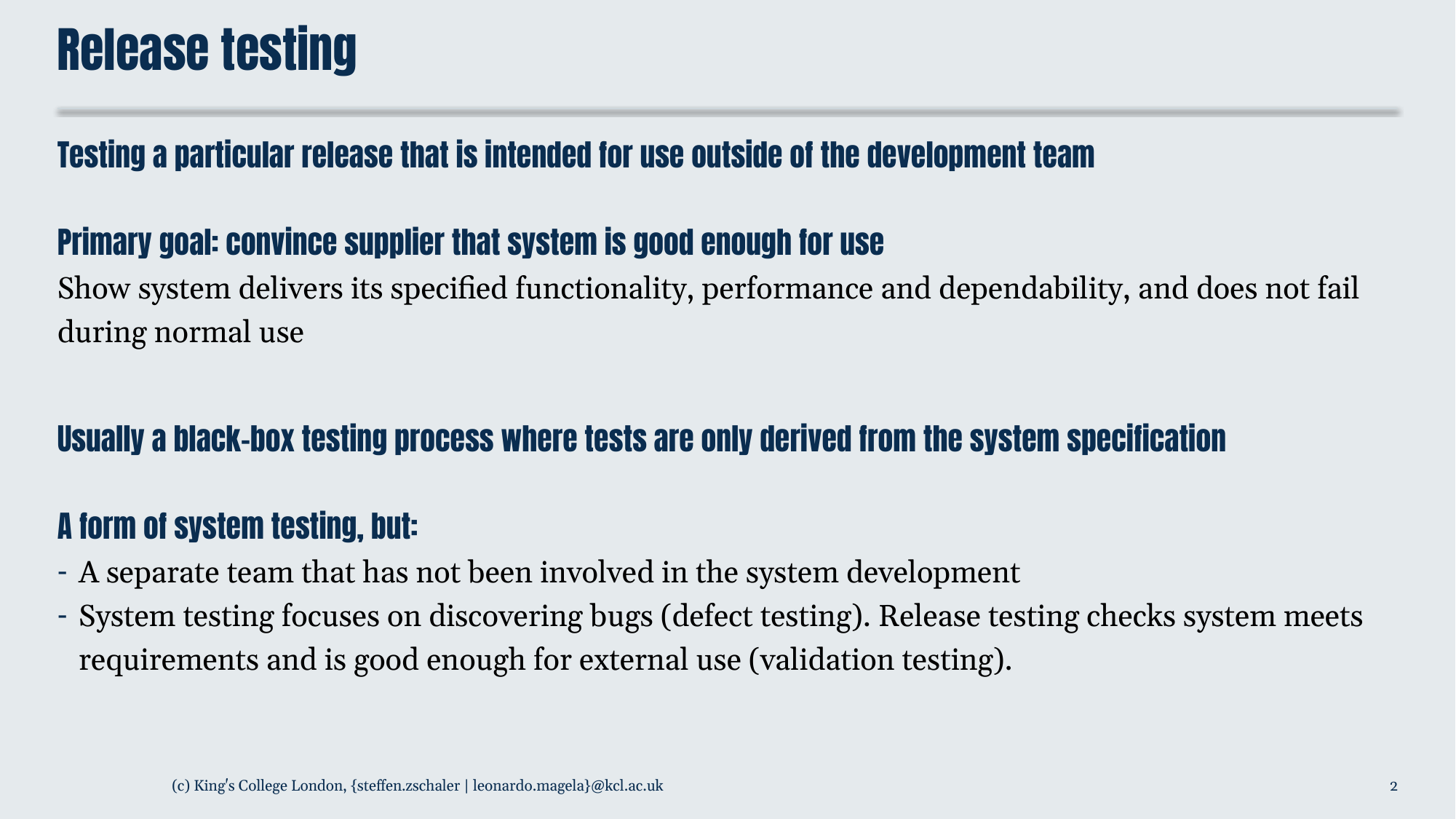

# Release testing
Testing a particular release that is intended for use outside of the development team

Primary goal: convince supplier that system is good enough for use
Show system delivers its specified functionality, performance and dependability, and does not fail during normal use

Usually a black-box testing process where tests are only derived from the system specification

A form of system testing, but:
A separate team that has not been involved in the system development
System testing focuses on discovering bugs (defect testing). Release testing checks system meets requirements and is good enough for external use (validation testing).
(c) King's College London, {steffen.zschaler | leonardo.magela}@kcl.ac.uk
2